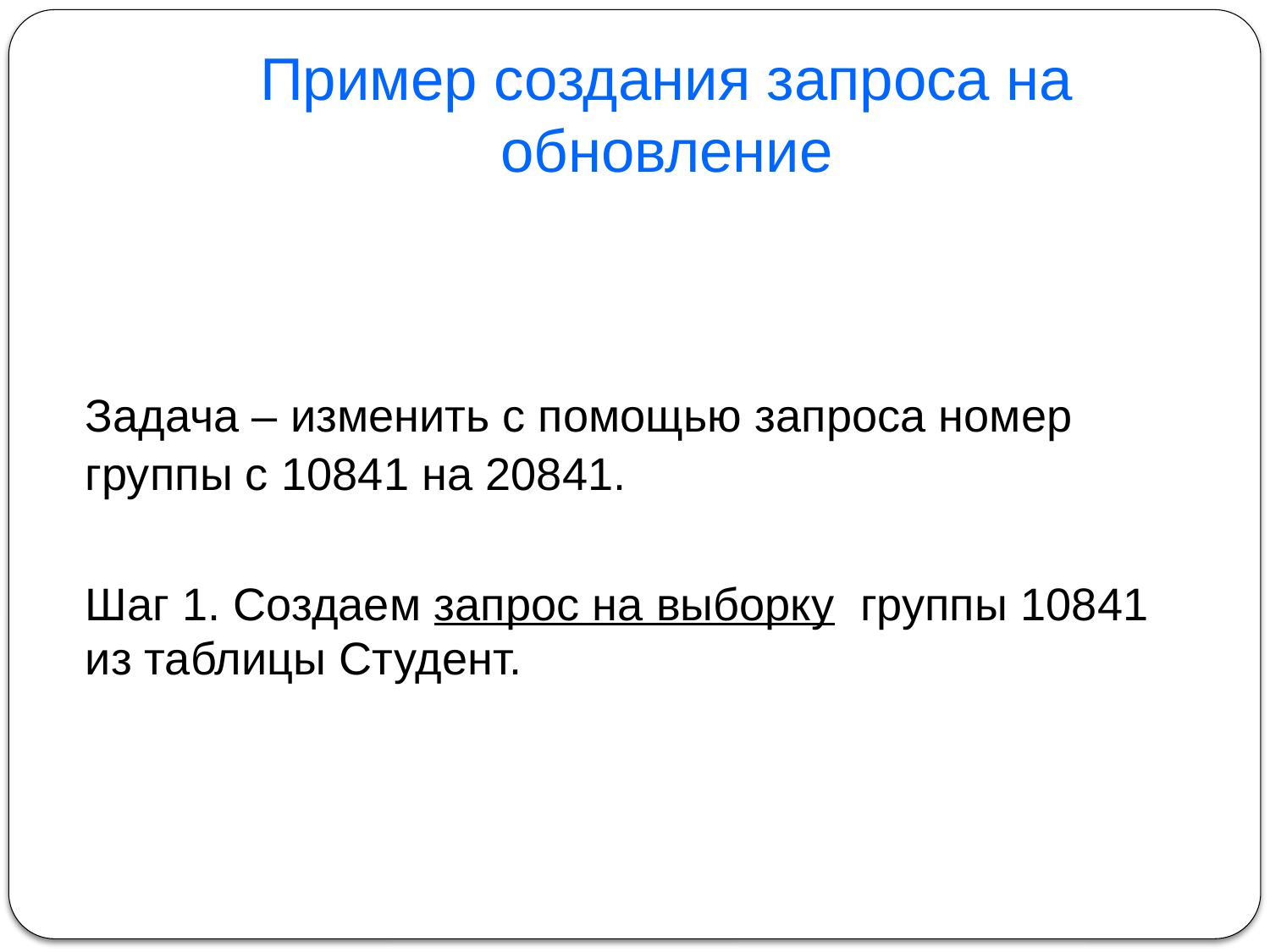

# Пример создания запроса на обновление
	Задача – изменить с помощью запроса номер группы с 10841 на 20841.

	Шаг 1. Создаем запрос на выборку  группы 10841 из таблицы Студент.